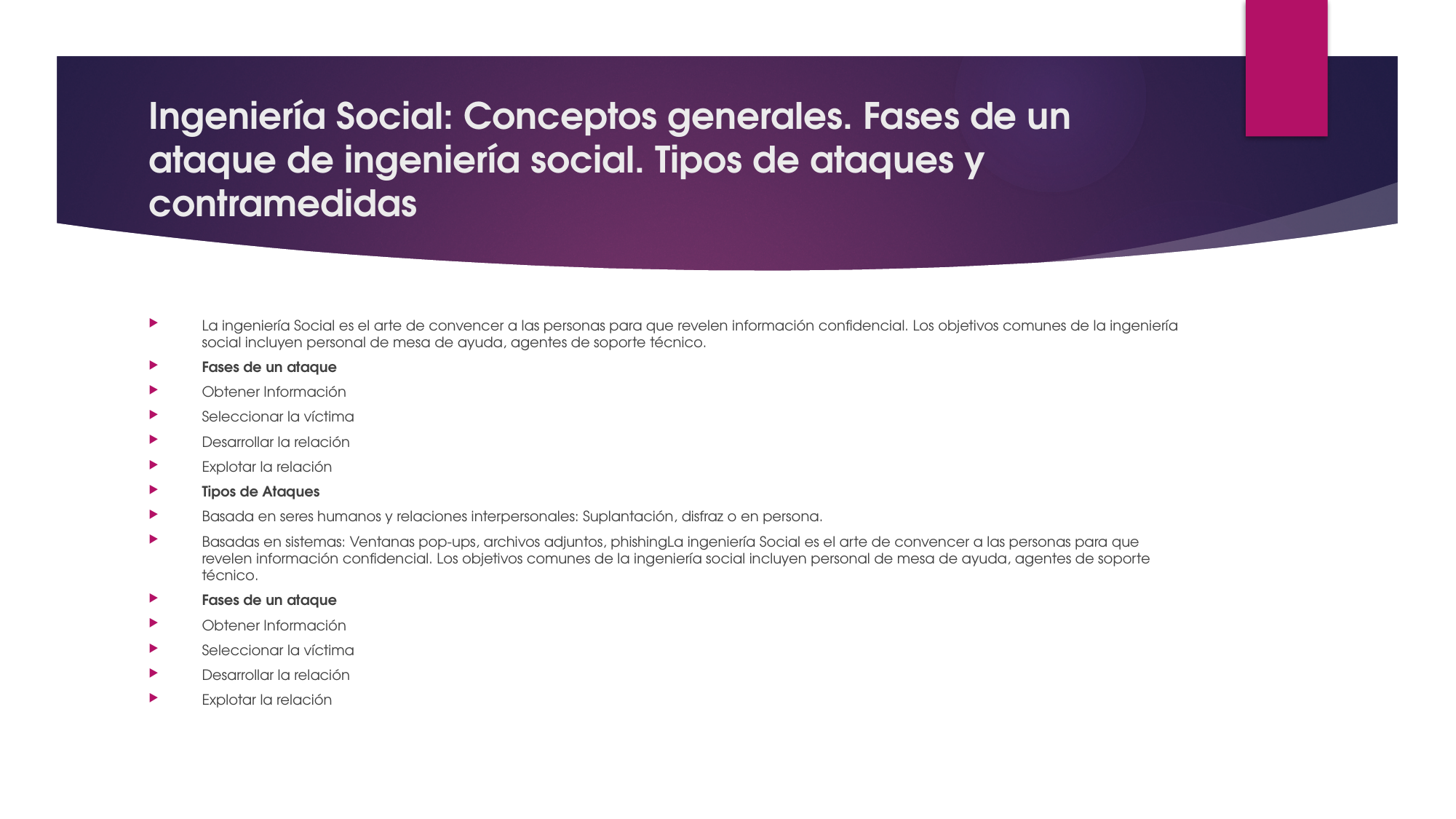

# Ingeniería Social: Conceptos generales. Fases de un ataque de ingeniería social. Tipos de ataques y contramedidas
La ingeniería Social es el arte de convencer a las personas para que revelen información confidencial. Los objetivos comunes de la ingeniería social incluyen personal de mesa de ayuda, agentes de soporte técnico.
Fases de un ataque
Obtener Información
Seleccionar la víctima
Desarrollar la relación
Explotar la relación
Tipos de Ataques
Basada en seres humanos y relaciones interpersonales: Suplantación, disfraz o en persona.
Basadas en sistemas: Ventanas pop-ups, archivos adjuntos, phishingLa ingeniería Social es el arte de convencer a las personas para que revelen información confidencial. Los objetivos comunes de la ingeniería social incluyen personal de mesa de ayuda, agentes de soporte técnico.
Fases de un ataque
Obtener Información
Seleccionar la víctima
Desarrollar la relación
Explotar la relación